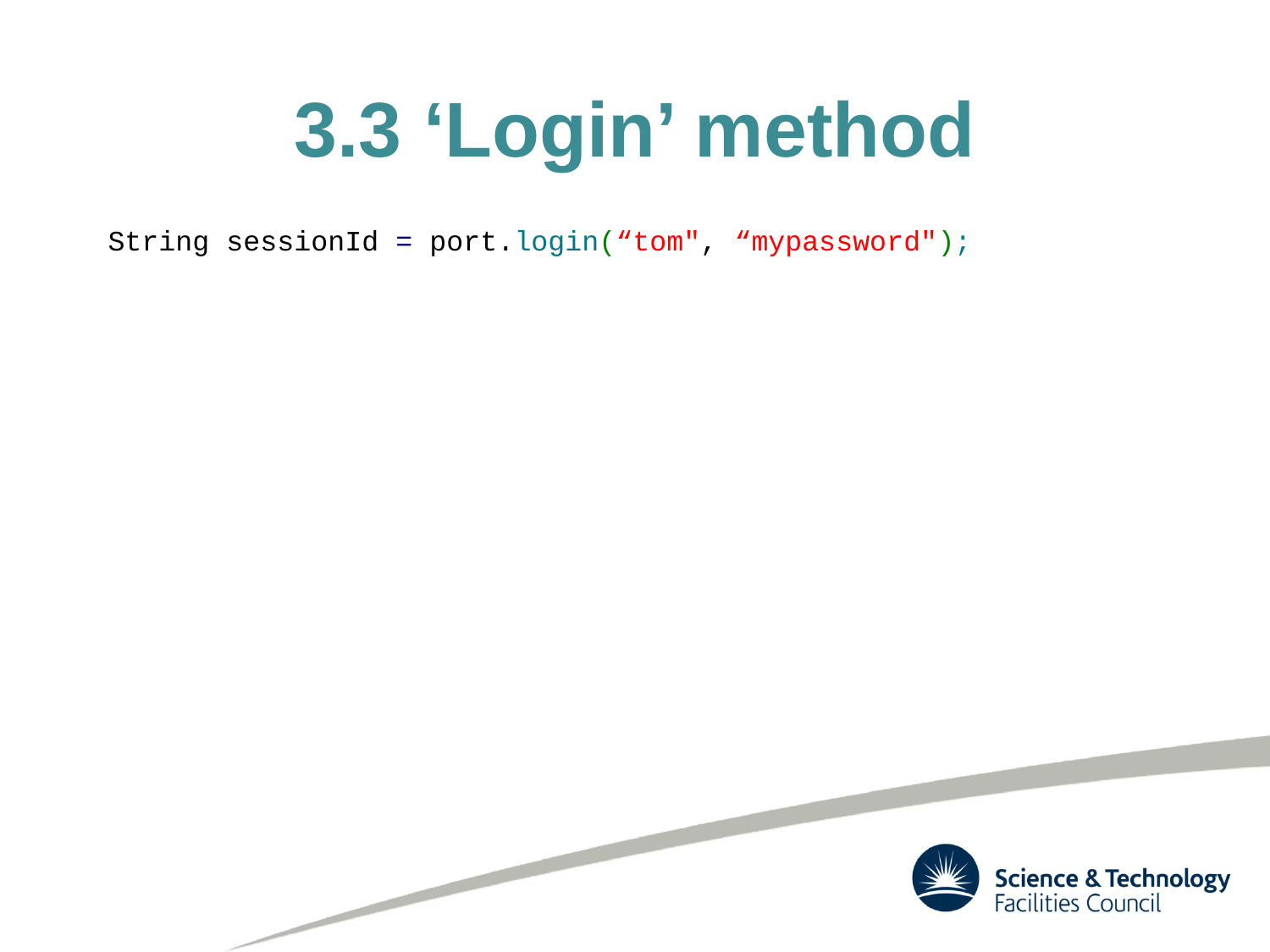

# 3.3 ‘Login’ method
String sessionId = port.login(“tom", “mypassword");